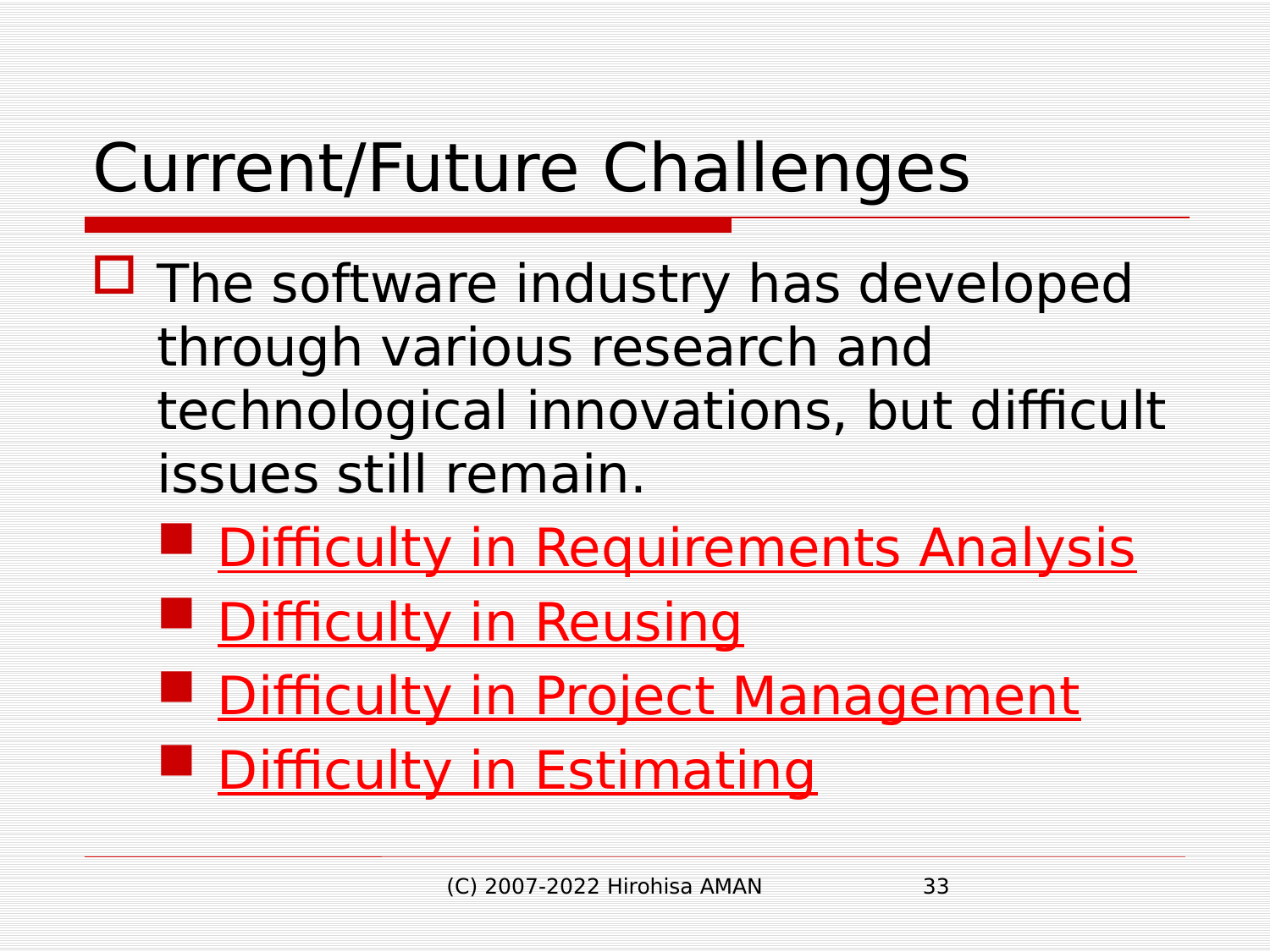

# Current/Future Challenges
The software industry has developed through various research and technological innovations, but difficult issues still remain.
Difficulty in Requirements Analysis
Difficulty in Reusing
Difficulty in Project Management
Difficulty in Estimating
(C) 2007-2022 Hirohisa AMAN
33